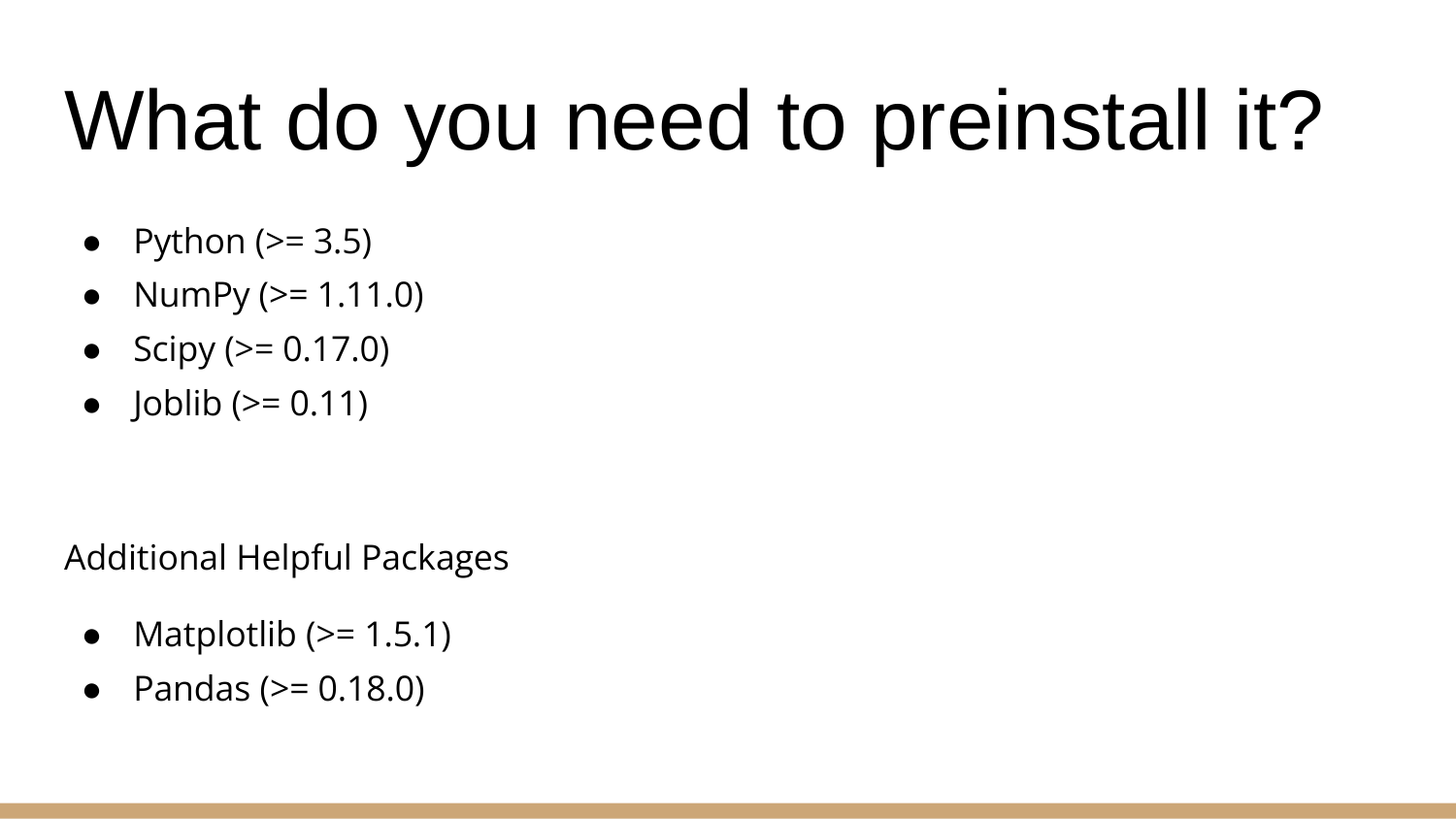

# What do you need to preinstall it?
Python (>= 3.5)
NumPy (>= 1.11.0)
Scipy (>= 0.17.0)
Joblib (>= 0.11)

Additional Helpful Packages
Matplotlib (>= 1.5.1)
Pandas (>= 0.18.0)